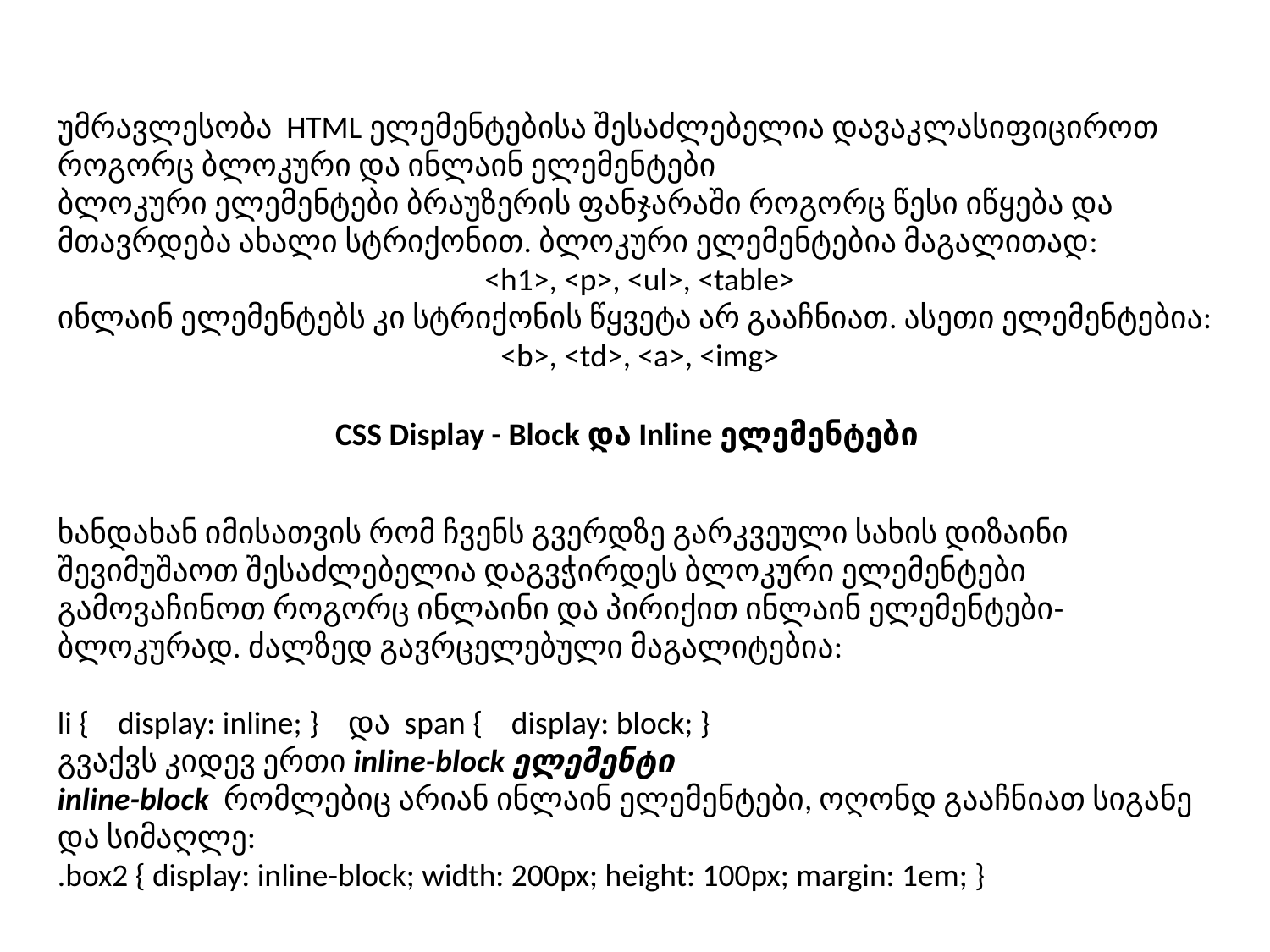

უმრავლესობა  HTML ელემენტებისა შესაძლებელია დავაკლასიფიციროთ როგორც ბლოკური და ინლაინ ელემენტები
ბლოკური ელემენტები ბრაუზერის ფანჯარაში როგორც წესი იწყება და მთავრდება ახალი სტრიქონით. ბლოკური ელემენტებია მაგალითად:
<h1>, <p>, <ul>, <table>
ინლაინ ელემენტებს კი სტრიქონის წყვეტა არ გააჩნიათ. ასეთი ელემენტებია:
<b>, <td>, <a>, <img>
CSS Display - Block და Inline ელემენტები
ხანდახან იმისათვის რომ ჩვენს გვერდზე გარკვეული სახის დიზაინი შევიმუშაოთ შესაძლებელია დაგვჭირდეს ბლოკური ელემენტები გამოვაჩინოთ როგორც ინლაინი და პირიქით ინლაინ ელემენტები- ბლოკურად. ძალზედ გავრცელებული მაგალიტებია:

li {    display: inline; }    და  span {    display: block; }
გვაქვს კიდევ ერთი inline-block ელემენტი
inline-block  რომლებიც არიან ინლაინ ელემენტები, ოღონდ გააჩნიათ სიგანე და სიმაღლე:
.box2 { display: inline-block; width: 200px; height: 100px; margin: 1em; }